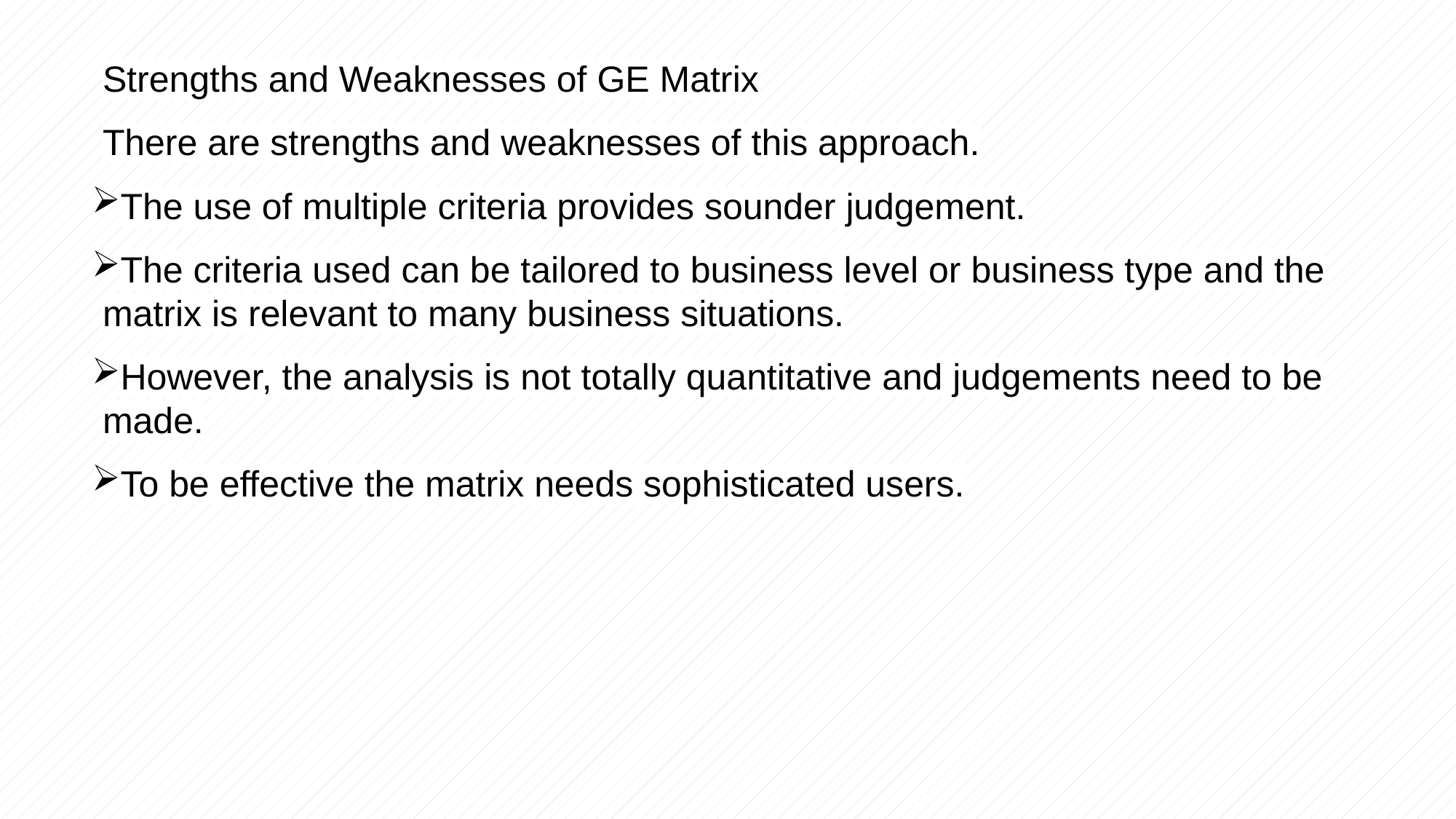

Strengths and Weaknesses of GE Matrix
There are strengths and weaknesses of this approach.
The use of multiple criteria provides sounder judgement.
The criteria used can be tailored to business level or business type and the matrix is relevant to many business situations.
However, the analysis is not totally quantitative and judgements need to be made.
To be effective the matrix needs sophisticated users.